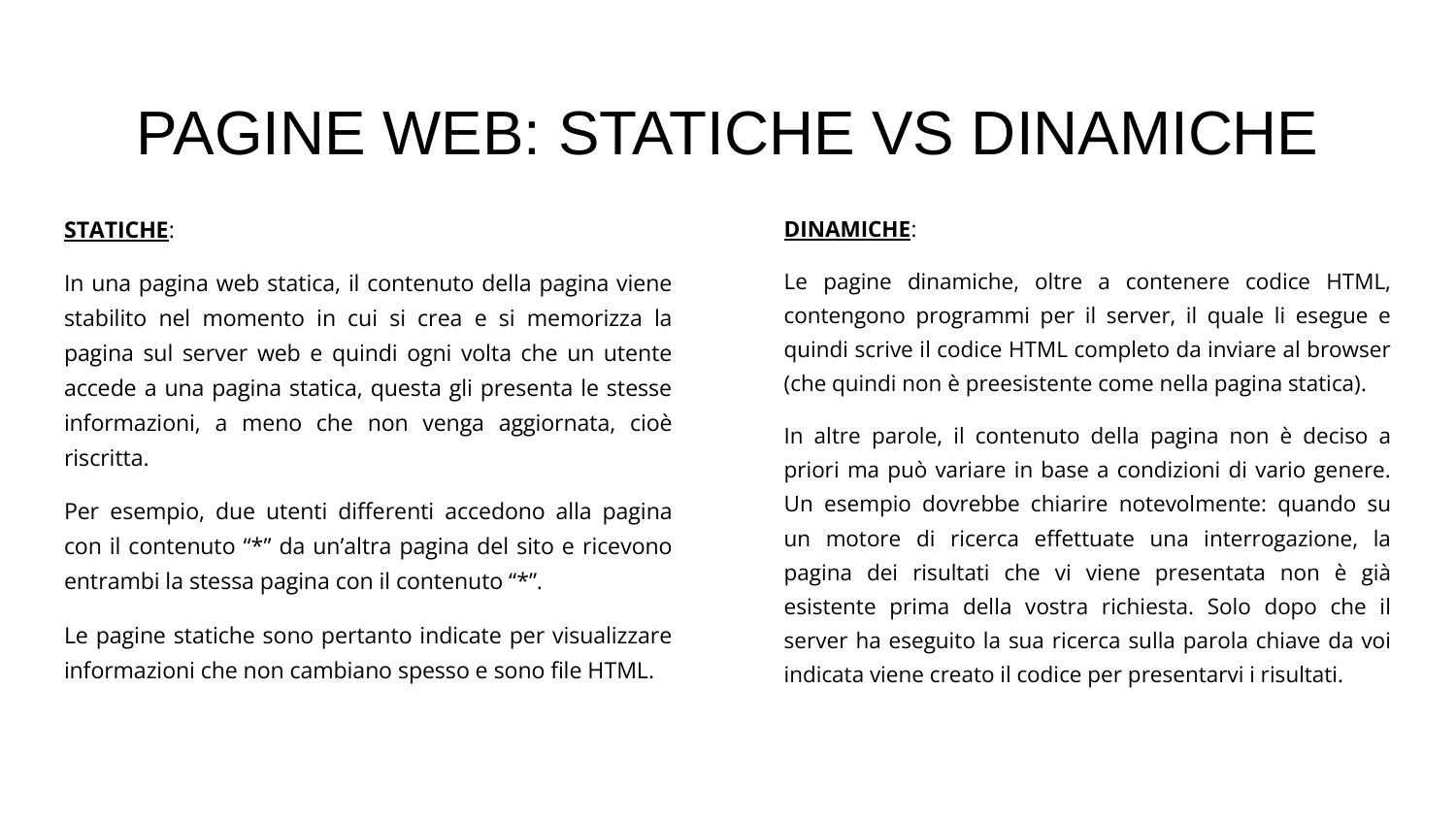

# PAGINE WEB: STATICHE VS DINAMICHE
STATICHE:
In una pagina web statica, il contenuto della pagina viene stabilito nel momento in cui si crea e si memorizza la pagina sul server web e quindi ogni volta che un utente accede a una pagina statica, questa gli presenta le stesse informazioni, a meno che non venga aggiornata, cioè riscritta.
Per esempio, due utenti differenti accedono alla pagina con il contenuto “*” da un’altra pagina del sito e ricevono entrambi la stessa pagina con il contenuto “*”.
Le pagine statiche sono pertanto indicate per visualizzare informazioni che non cambiano spesso e sono file HTML.

DINAMICHE:
Le pagine dinamiche, oltre a contenere codice HTML, contengono programmi per il server, il quale li esegue e quindi scrive il codice HTML completo da inviare al browser (che quindi non è preesistente come nella pagina statica).
In altre parole, il contenuto della pagina non è deciso a priori ma può variare in base a condizioni di vario genere. Un esempio dovrebbe chiarire notevolmente: quando su un motore di ricerca effettuate una interrogazione, la pagina dei risultati che vi viene presentata non è già esistente prima della vostra richiesta. Solo dopo che il server ha eseguito la sua ricerca sulla parola chiave da voi indicata viene creato il codice per presentarvi i risultati.